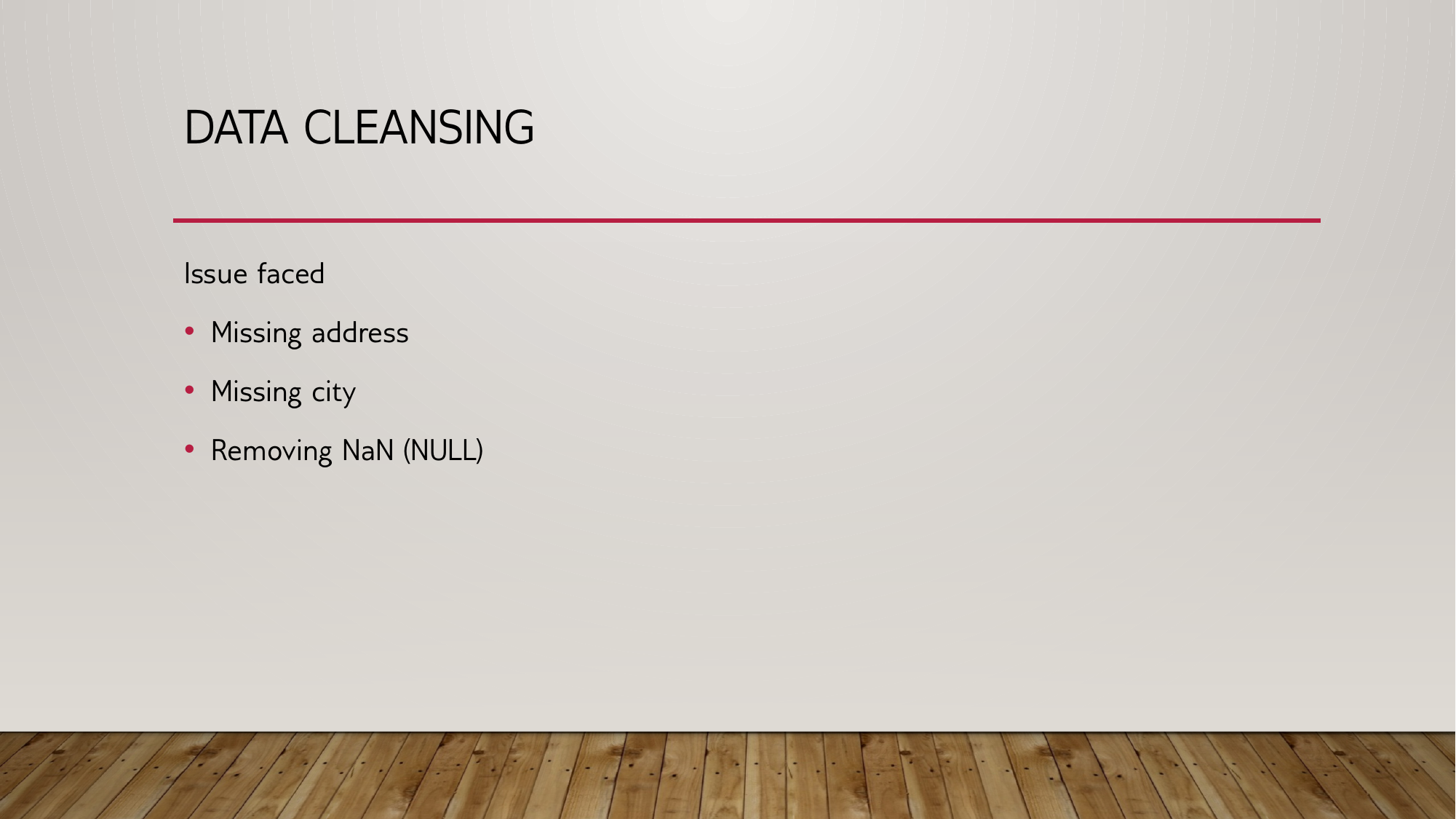

# Data cleansing
Issue faced
Missing address
Missing city
Removing NaN (NULL)